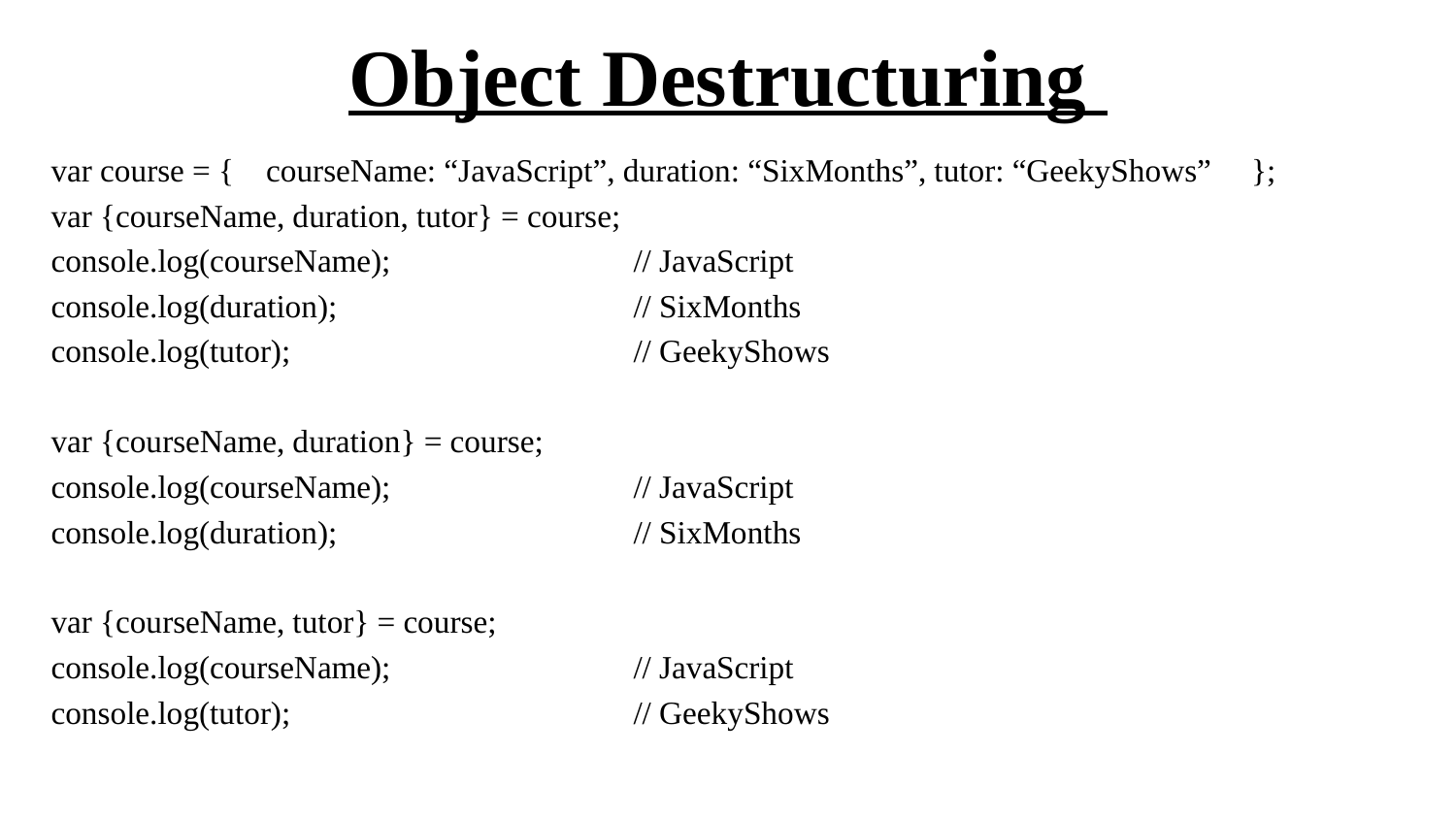

# Object Destructuring
var course = {    courseName: “JavaScript”, duration: “SixMonths”, tutor: “GeekyShows”     };
var {courseName, duration, tutor} = course;
console.log(courseName);		// JavaScript
console.log(duration);			// SixMonths
console.log(tutor);			// GeekyShows

var {courseName, duration} = course;
console.log(courseName);		// JavaScript
console.log(duration);			// SixMonths

var {courseName, tutor} = course;
console.log(courseName);		// JavaScript
console.log(tutor);			// GeekyShows